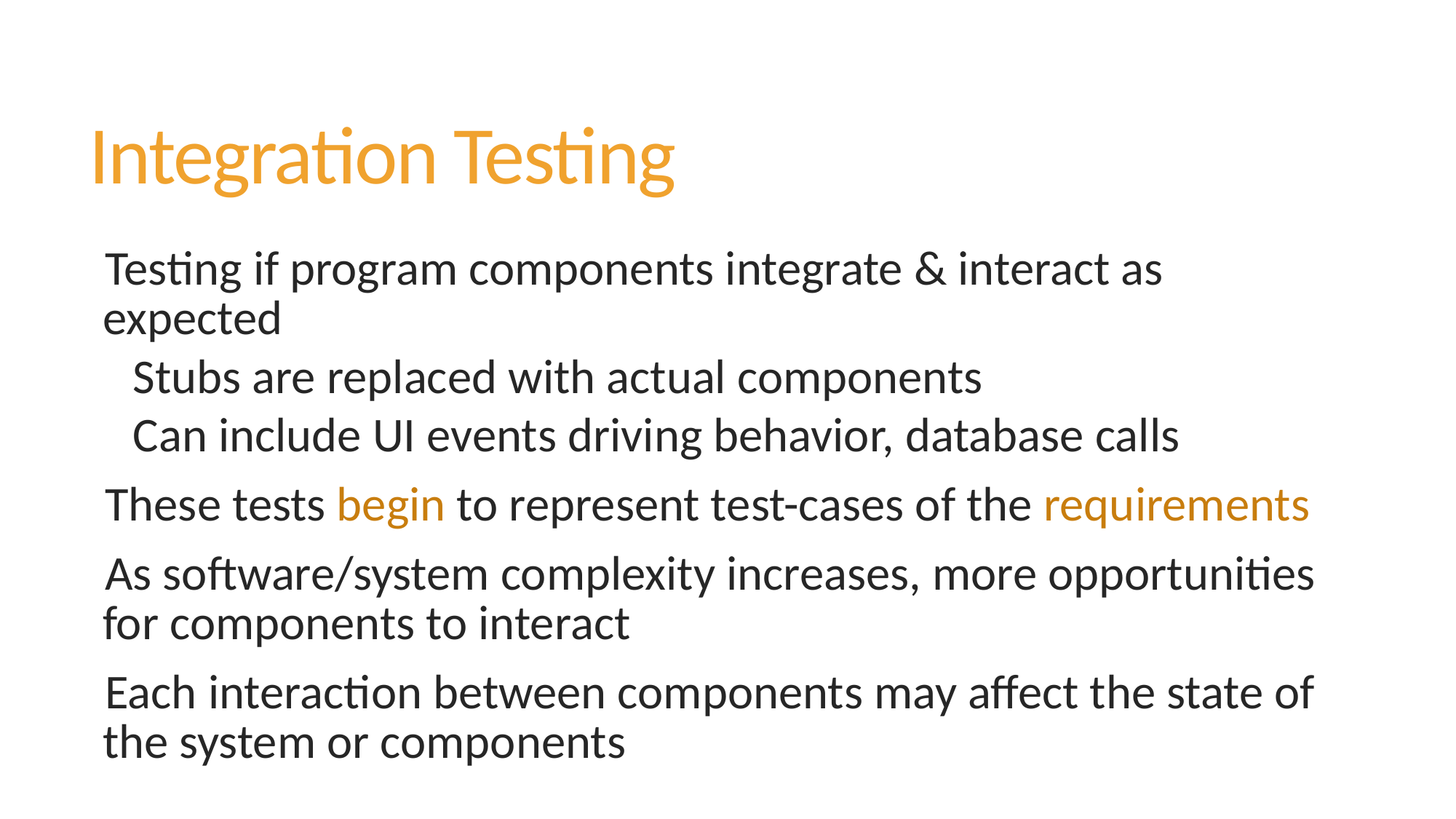

# Integration Testing
Testing if program components integrate & interact as expected
Stubs are replaced with actual components
Can include UI events driving behavior, database calls
These tests begin to represent test-cases of the requirements
As software/system complexity increases, more opportunities for components to interact
Each interaction between components may affect the state of the system or components